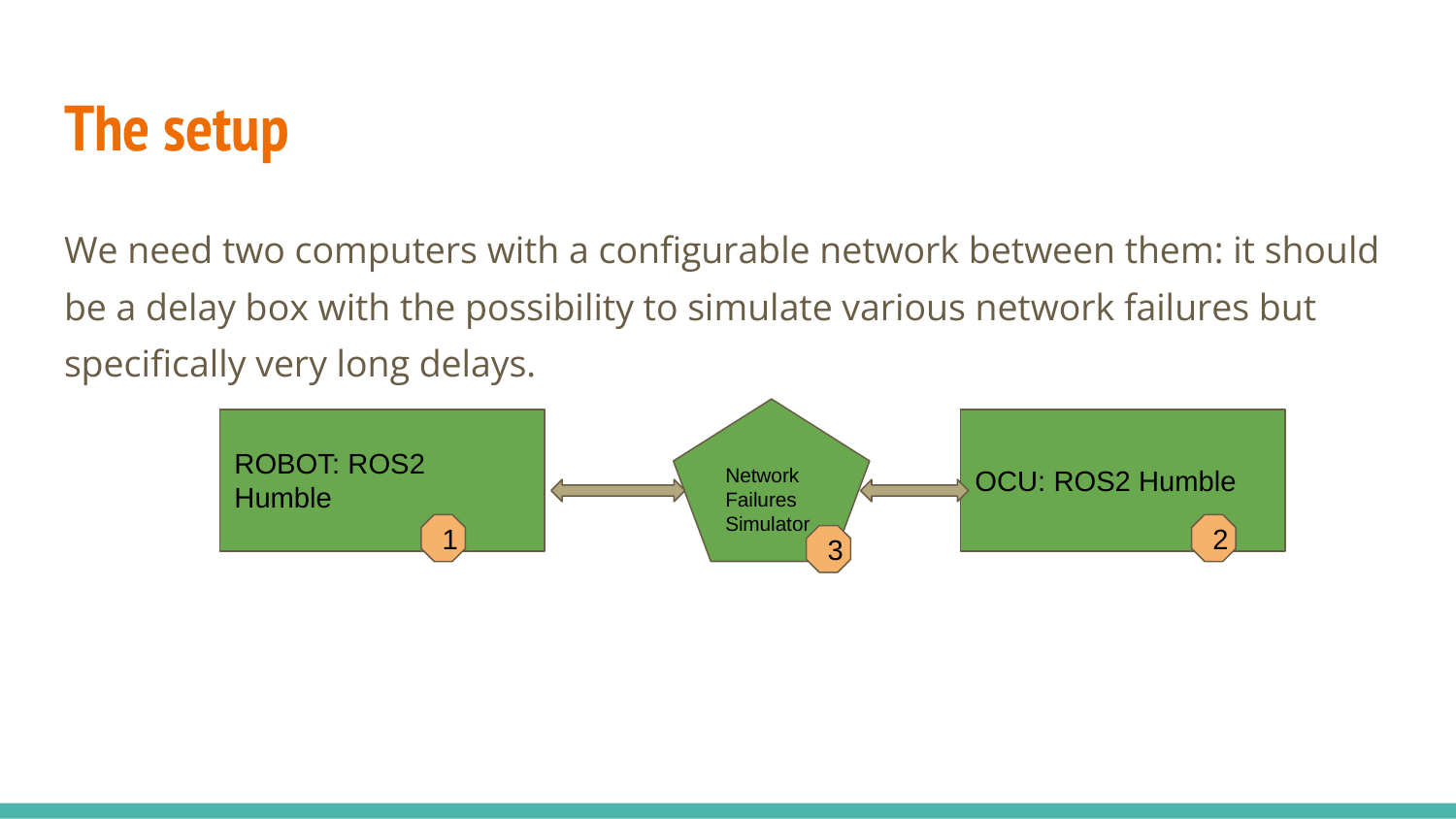

# The setup
We need two computers with a configurable network between them: it should be a delay box with the possibility to simulate various network failures but specifically very long delays.
Network Failures Simulator
ROBOT: ROS2 Humble
OCU: ROS2 Humble

1
2
3